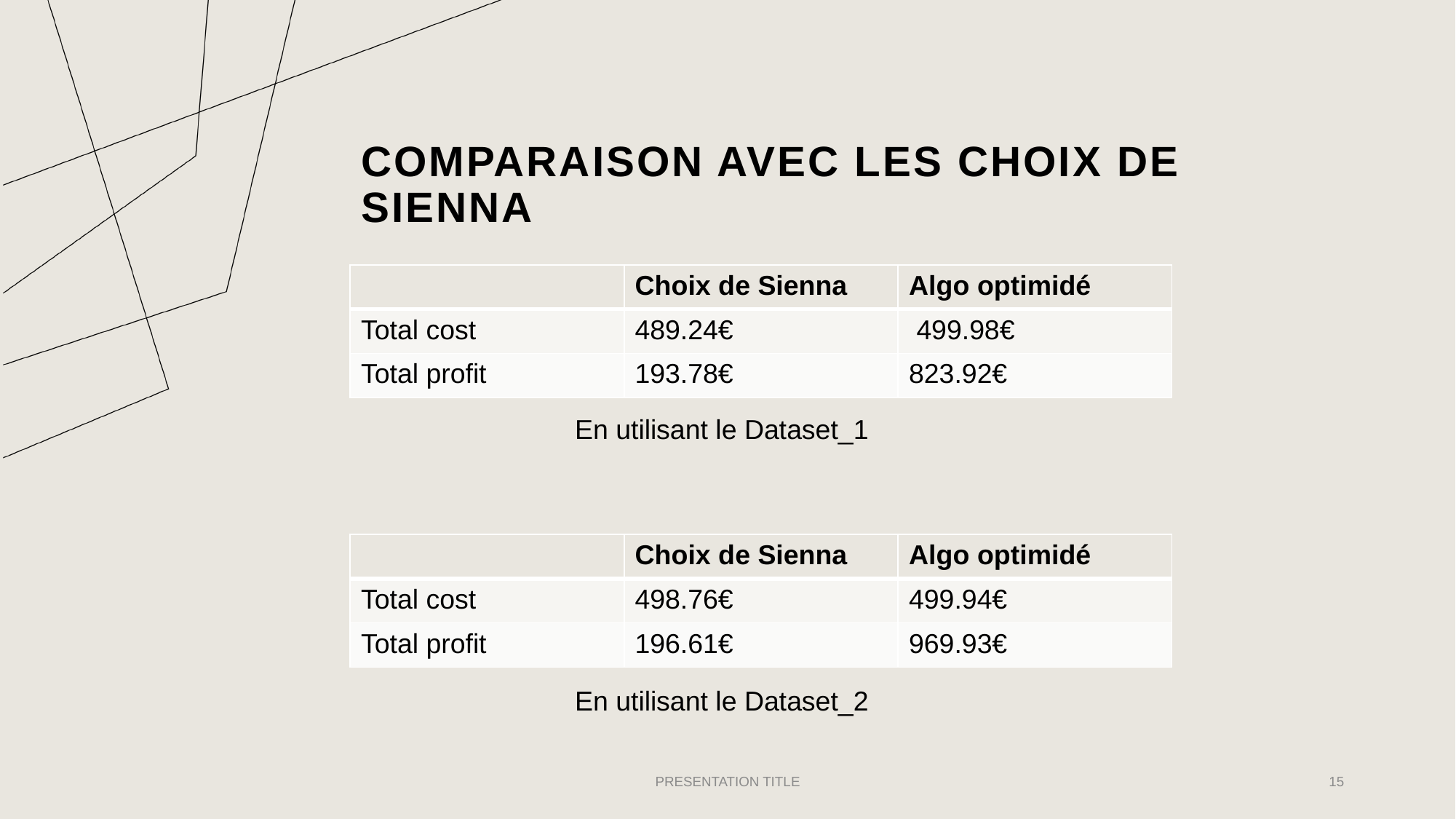

# Comparaison Avec les choix de sienna
|  | Choix de Sienna | Algo optimidé |
| --- | --- | --- |
| Total cost | 489.24€ | 499.98€ |
| Total profit | 193.78€ | 823.92€ |
En utilisant le Dataset_1
|  | Choix de Sienna | Algo optimidé |
| --- | --- | --- |
| Total cost | 498.76€ | 499.94€ |
| Total profit | 196.61€ | 969.93€ |
En utilisant le Dataset_2
PRESENTATION TITLE
15